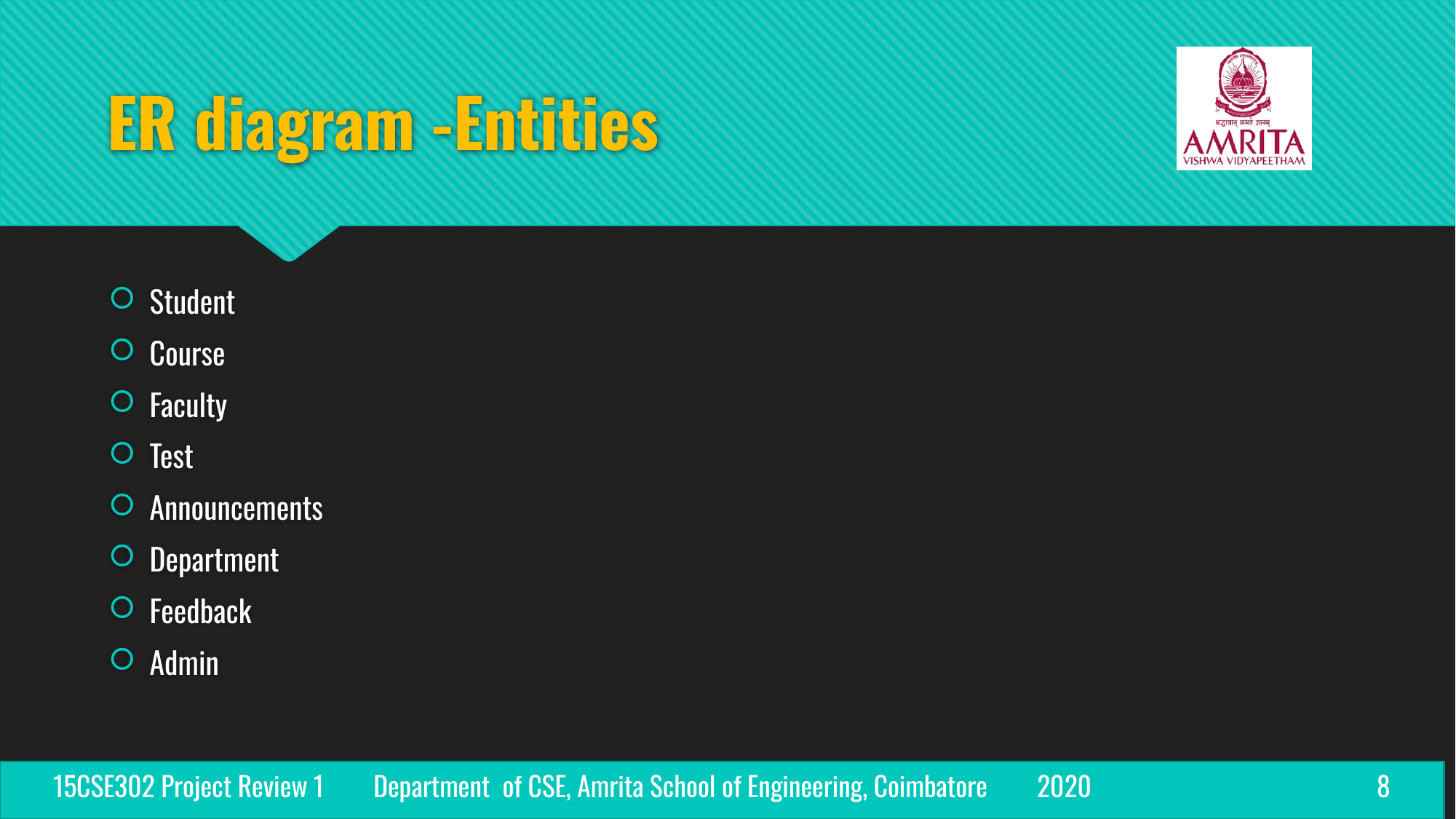

# ER diagram -Entities
Student
Course
Faculty
Test
Announcements
Department
Feedback
Admin